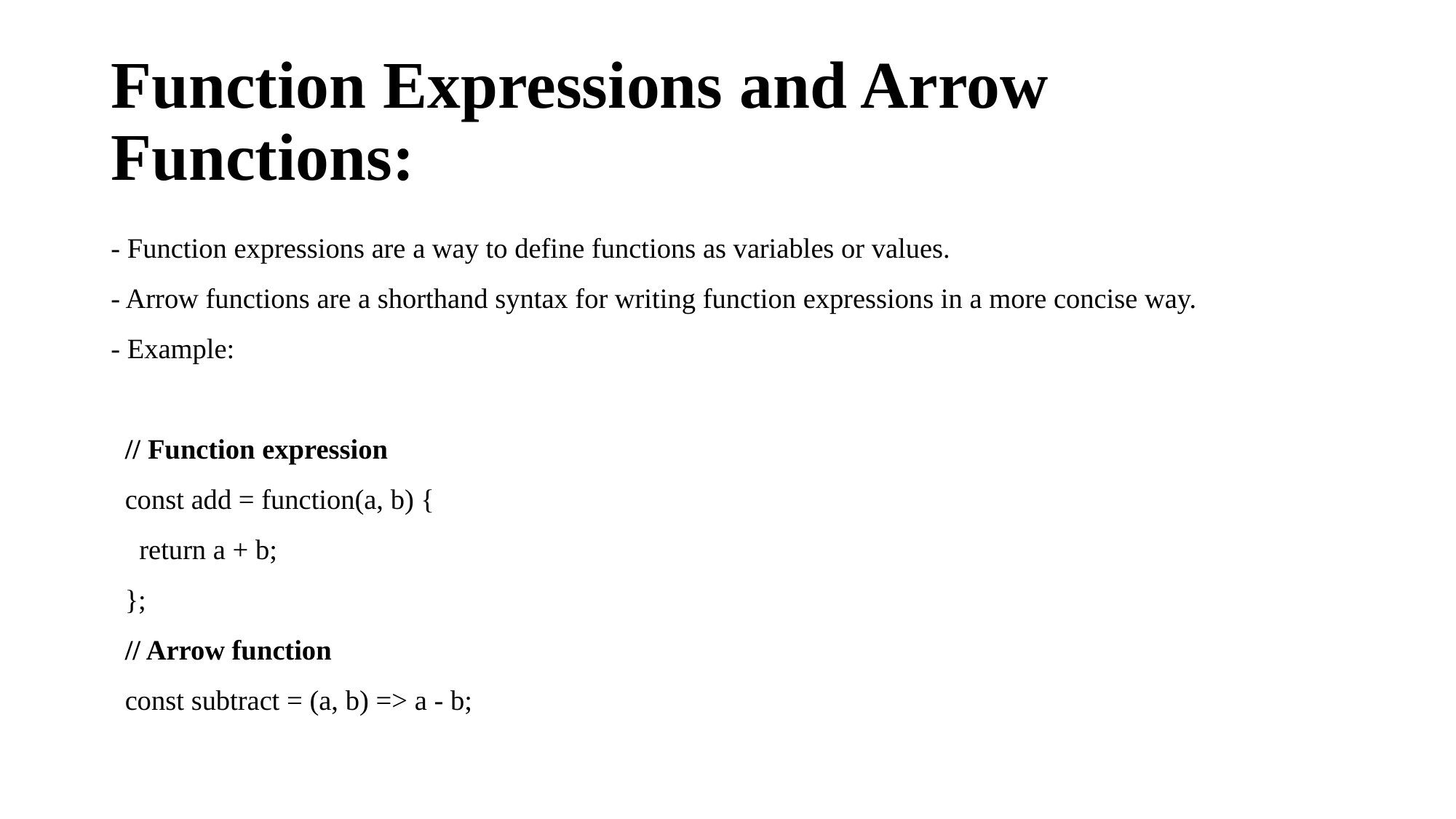

# Function Expressions and Arrow Functions:
- Function expressions are a way to define functions as variables or values.
- Arrow functions are a shorthand syntax for writing function expressions in a more concise way.
- Example:

  // Function expression
  const add = function(a, b) {
    return a + b;
  };
  // Arrow function
  const subtract = (a, b) => a - b;